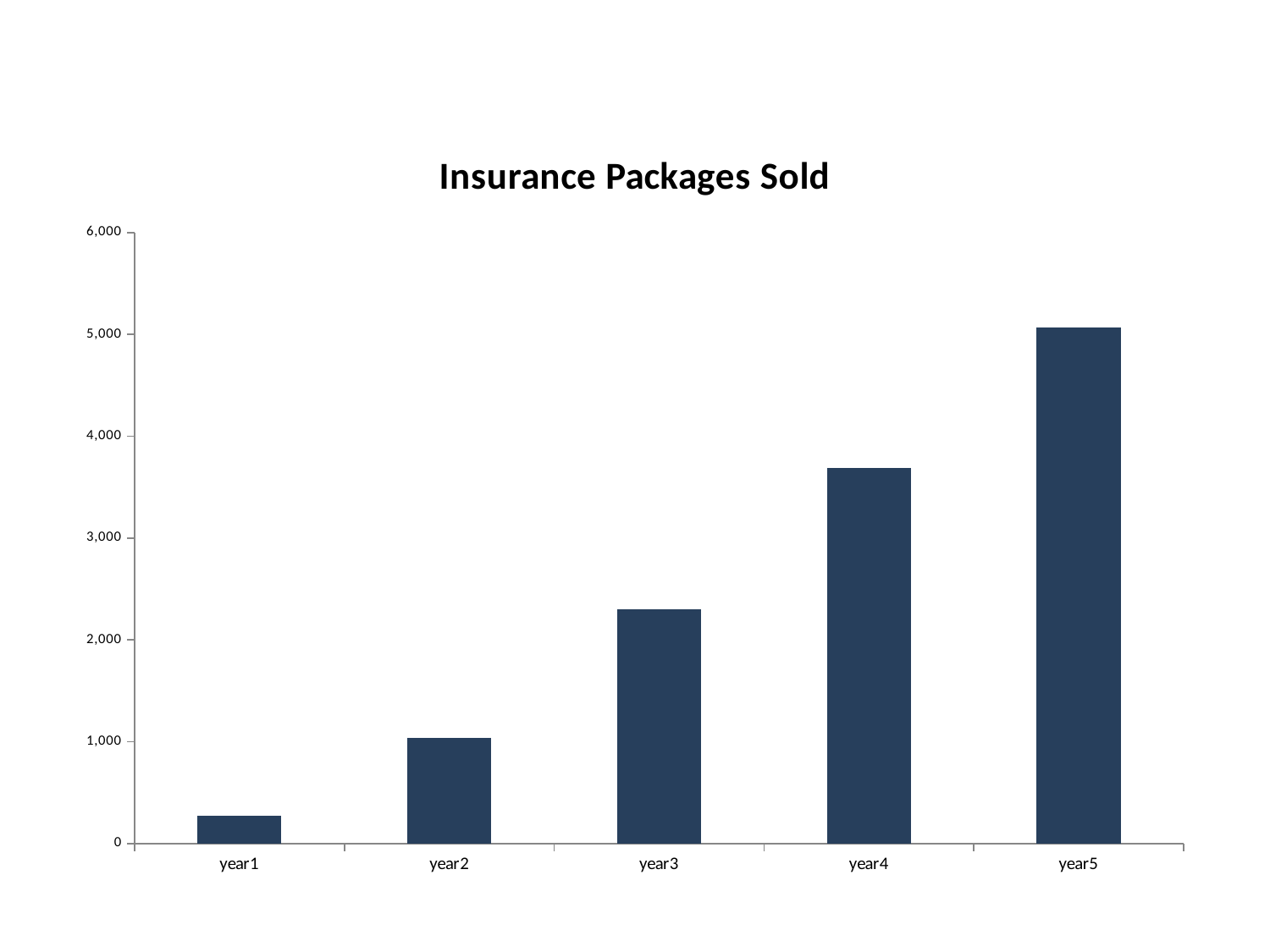

### Chart: Insurance Packages Sold

| Category | insurance packages |
|---|---|
| year1 | 276.0 |
| year2 | 1038.0 |
| year3 | 2300.0 |
| year4 | 3687.0 |
| year5 | 5068.0 |